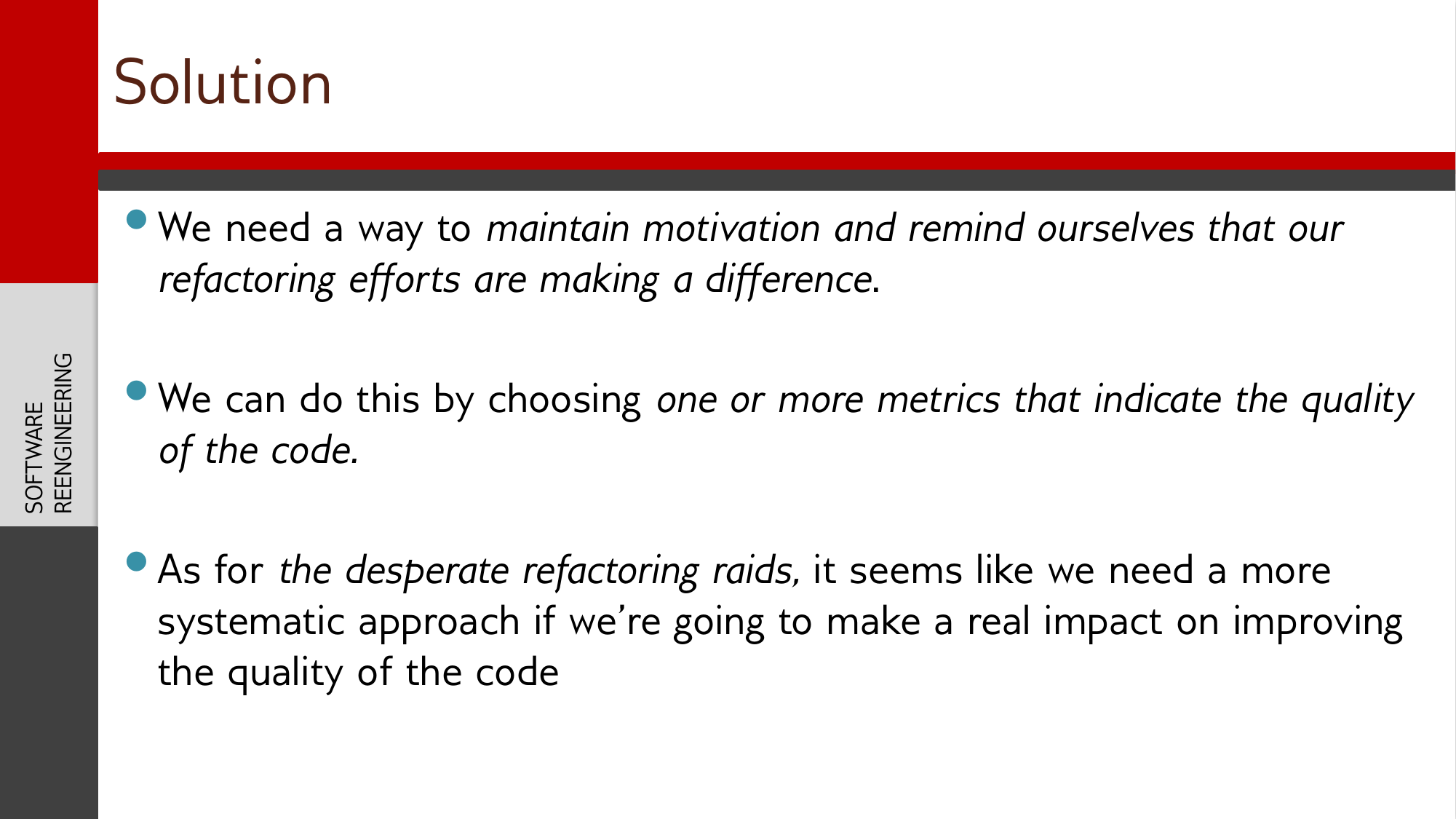

# Solution
We need a way to maintain motivation and remind ourselves that our refactoring efforts are making a difference.

We can do this by choosing one or more metrics that indicate the quality of the code.

As for the desperate refactoring raids, it seems like we need a more systematic approach if we’re going to make a real impact on improving the quality of the code